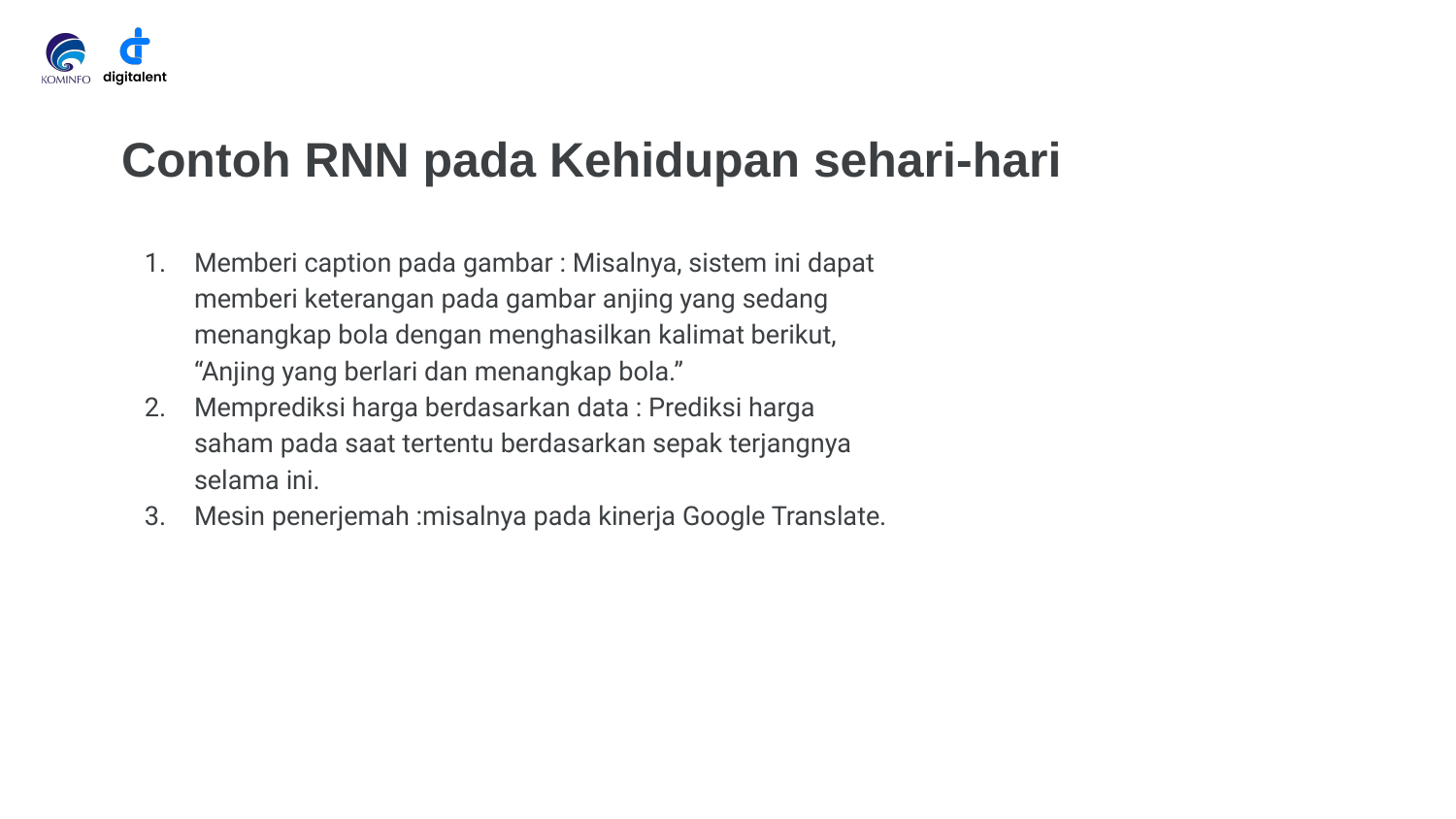

# Contoh RNN pada Kehidupan sehari-hari
Memberi caption pada gambar : Misalnya, sistem ini dapat memberi keterangan pada gambar anjing yang sedang menangkap bola dengan menghasilkan kalimat berikut, “Anjing yang berlari dan menangkap bola.”
Memprediksi harga berdasarkan data : Prediksi harga saham pada saat tertentu berdasarkan sepak terjangnya selama ini.
Mesin penerjemah :misalnya pada kinerja Google Translate.